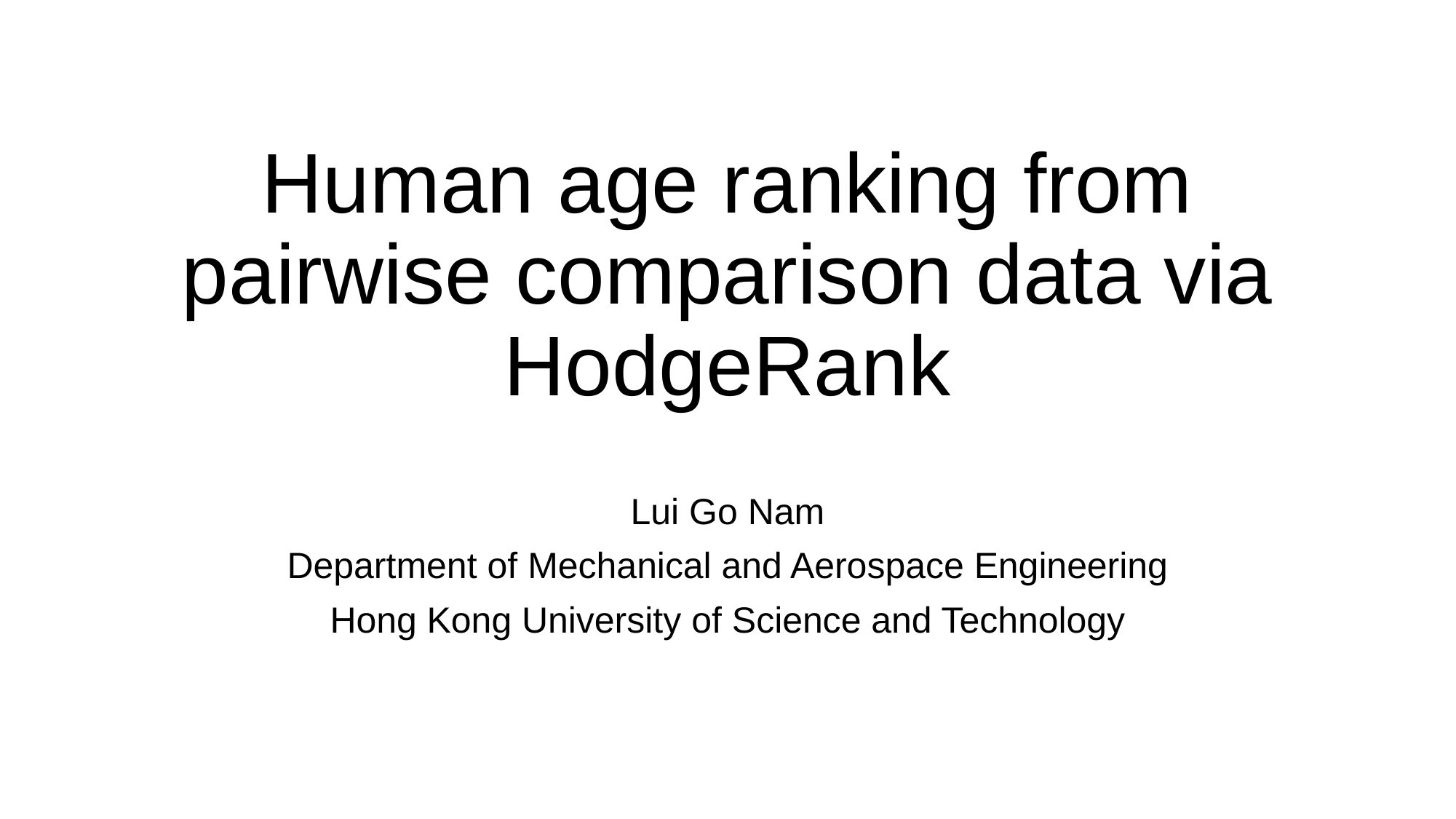

# Human age ranking from pairwise comparison data via HodgeRank
Lui Go Nam
Department of Mechanical and Aerospace Engineering
Hong Kong University of Science and Technology